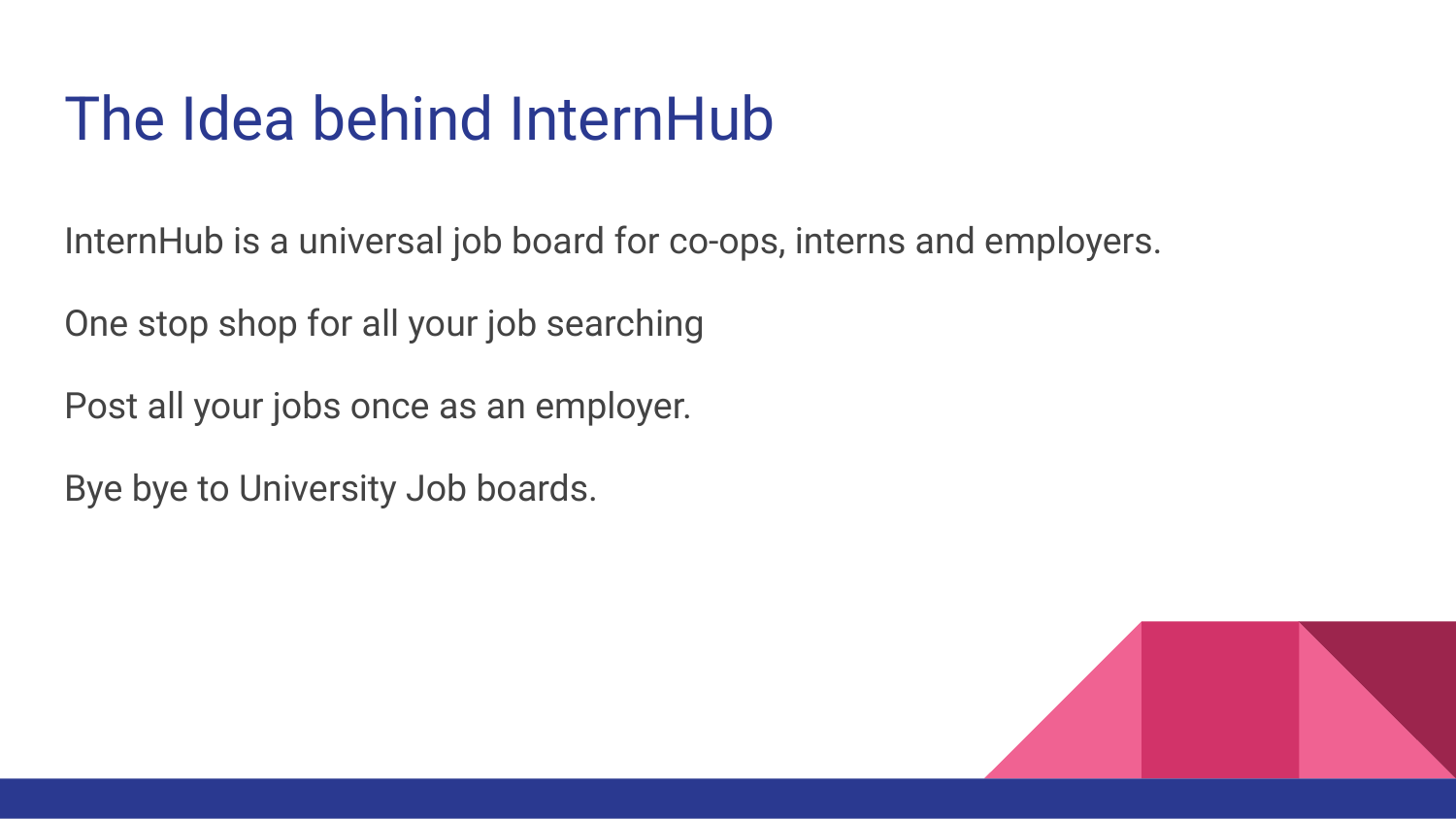

# The Idea behind InternHub
InternHub is a universal job board for co-ops, interns and employers.
One stop shop for all your job searching
Post all your jobs once as an employer.
Bye bye to University Job boards.